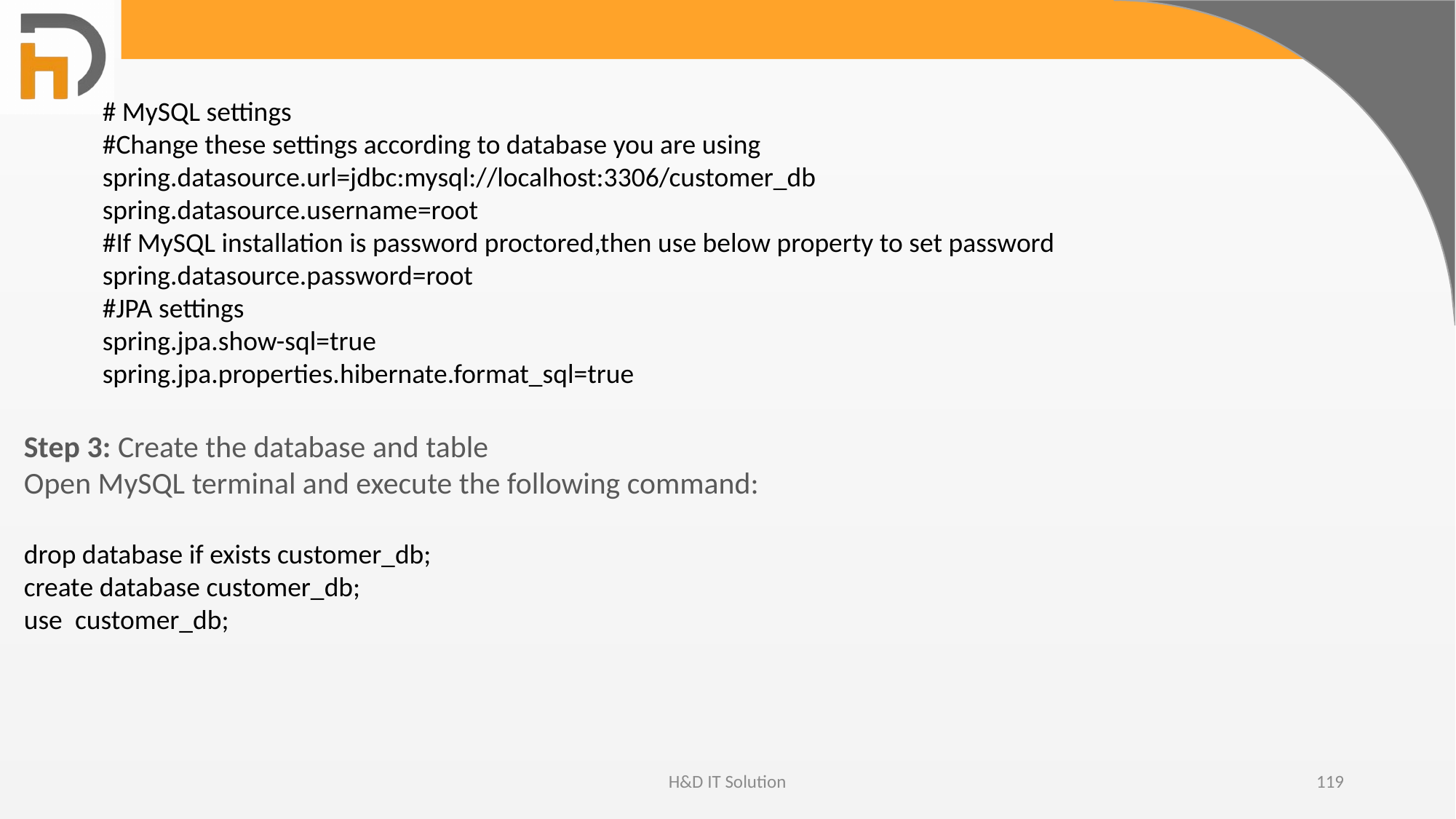

# MySQL settings
#Change these settings according to database you are using
spring.datasource.url=jdbc:mysql://localhost:3306/customer_db
spring.datasource.username=root
#If MySQL installation is password proctored,then use below property to set password
spring.datasource.password=root
#JPA settings
spring.jpa.show-sql=true
spring.jpa.properties.hibernate.format_sql=true
Step 3: Create the database and table
Open MySQL terminal and execute the following command:
drop database if exists customer_db;
create database customer_db;
use  customer_db;

H&D IT Solution
119